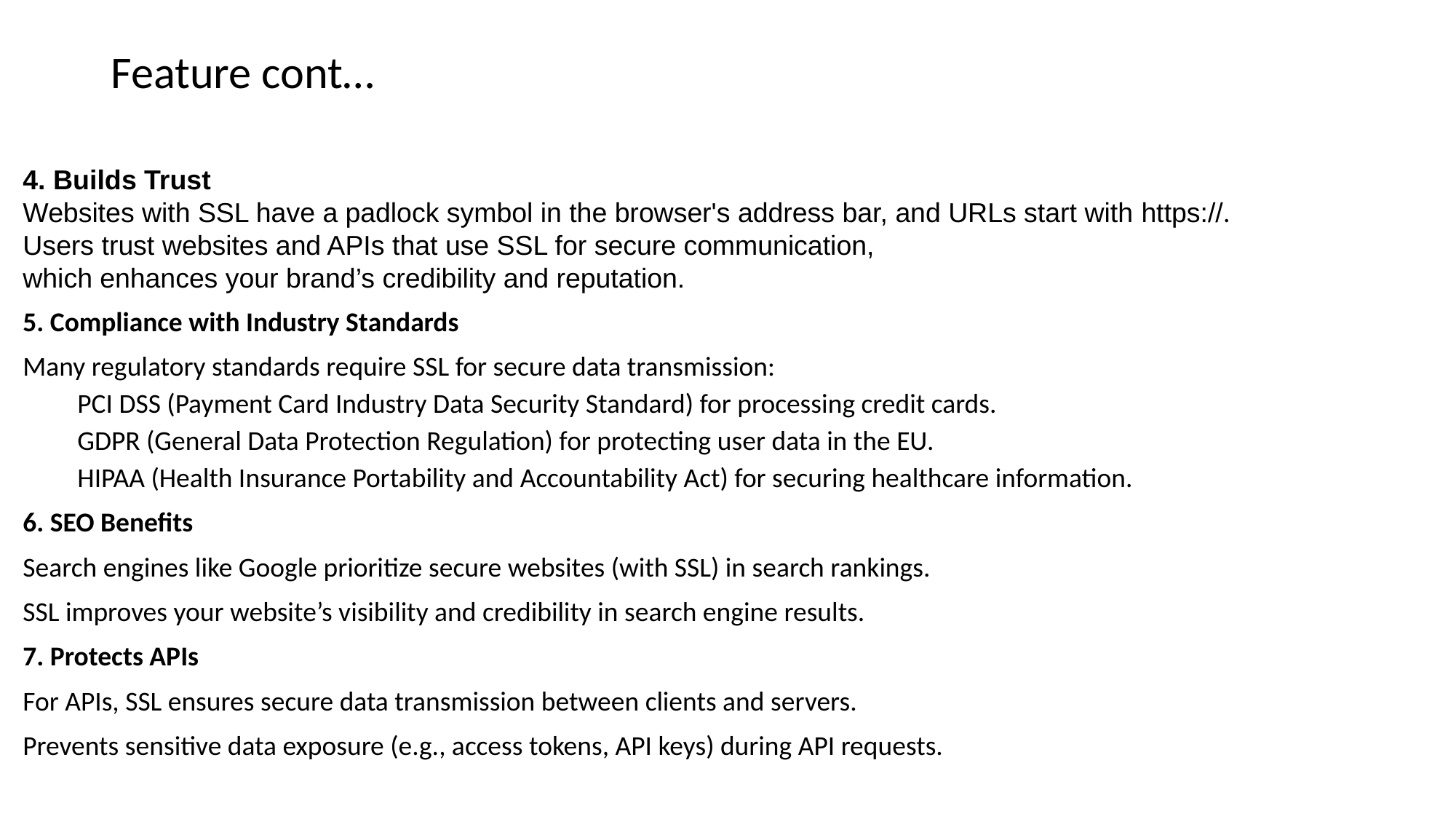

# Feature cont…
4. Builds Trust
Websites with SSL have a padlock symbol in the browser's address bar, and URLs start with https://.
Users trust websites and APIs that use SSL for secure communication,
which enhances your brand’s credibility and reputation.
5. Compliance with Industry Standards
Many regulatory standards require SSL for secure data transmission:
PCI DSS (Payment Card Industry Data Security Standard) for processing credit cards.
GDPR (General Data Protection Regulation) for protecting user data in the EU.
HIPAA (Health Insurance Portability and Accountability Act) for securing healthcare information.
6. SEO Benefits
Search engines like Google prioritize secure websites (with SSL) in search rankings.
SSL improves your website’s visibility and credibility in search engine results.
7. Protects APIs
For APIs, SSL ensures secure data transmission between clients and servers.
Prevents sensitive data exposure (e.g., access tokens, API keys) during API requests.